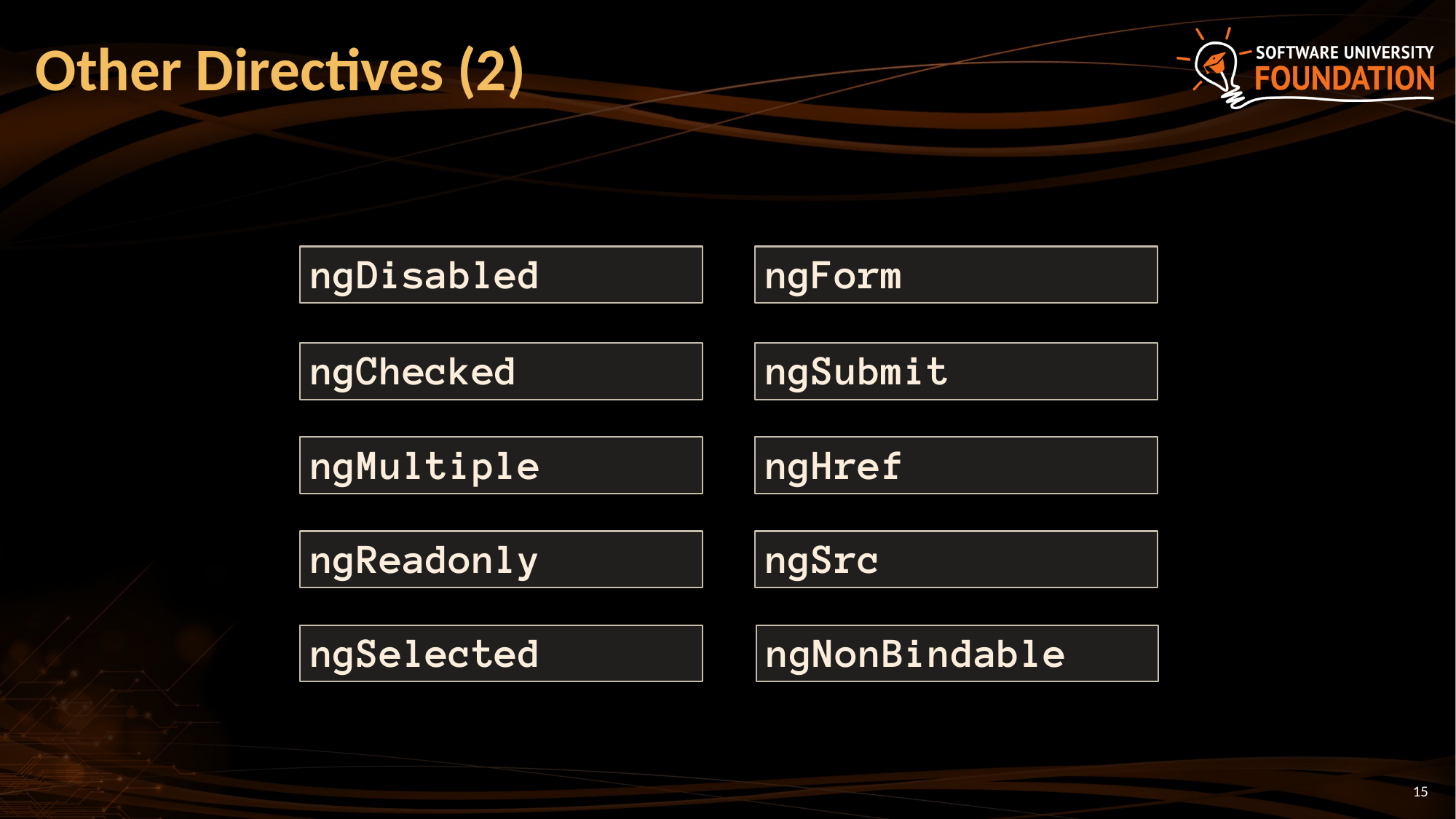

# Other Directives (2)

ngForm
ngDisabled
ngChecked
ngSubmit
ngMultiple
ngHref
ngSrc
ngReadonly
ngNonBindable
ngSelected
15